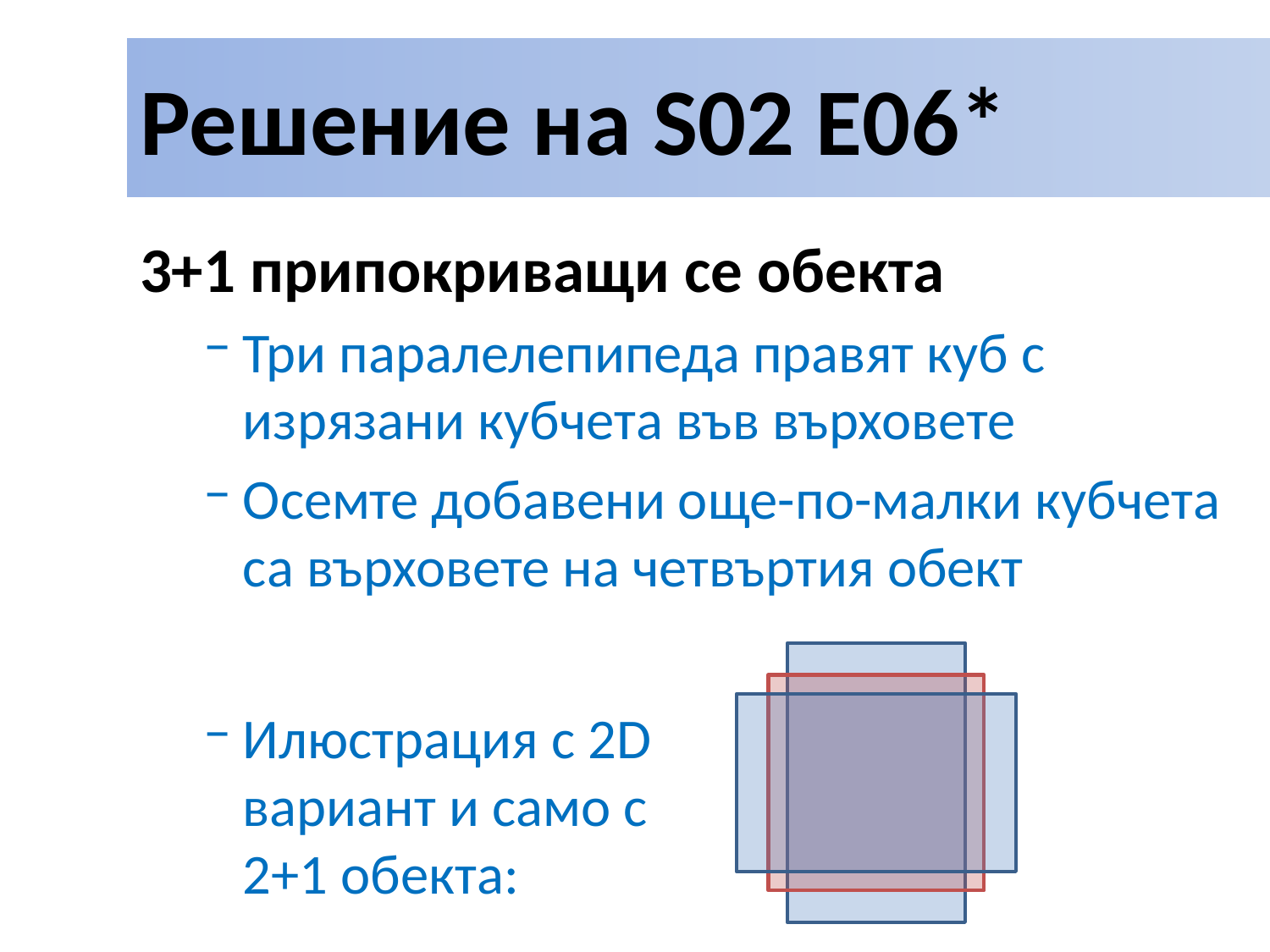

# Решение на S02 E06*
3+1 припокриващи се обекта
Три паралелепипеда правят куб с изрязани кубчета във върховете
Осемте добавени още-по-малки кубчета са върховете на четвъртия обект

Илюстрация с 2D
вариант и само с
2+1 обекта: